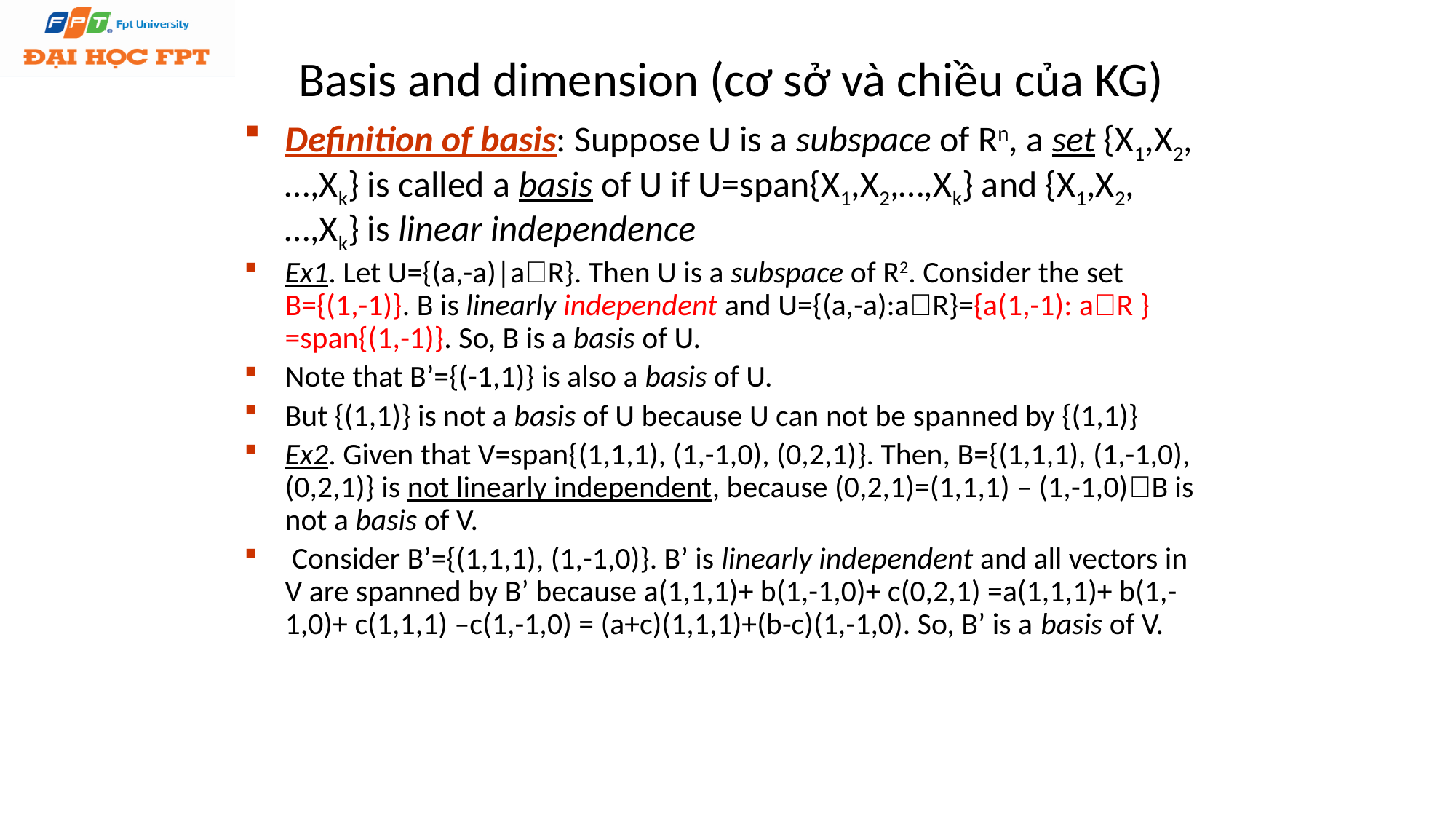

# Basis and dimension (cơ sở và chiều của KG)
Definition of basis: Suppose U is a subspace of Rn, a set {X1,X2,…,Xk} is called a basis of U if U=span{X1,X2,…,Xk} and {X1,X2,…,Xk} is linear independence
Ex1. Let U={(a,-a)|a∈R}. Then U is a subspace of R2. Consider the set B={(1,-1)}. B is linearly independent and U={(a,-a):a∈R}={a(1,-1): a∈R } =span{(1,-1)}. So, B is a basis of U.
Note that B’={(-1,1)} is also a basis of U.
But {(1,1)} is not a basis of U because U can not be spanned by {(1,1)}
Ex2. Given that V=span{(1,1,1), (1,-1,0), (0,2,1)}. Then, B={(1,1,1), (1,-1,0), (0,2,1)} is not linearly independent, because (0,2,1)=(1,1,1) – (1,-1,0)⇒B is not a basis of V.
 Consider B’={(1,1,1), (1,-1,0)}. B’ is linearly independent and all vectors in V are spanned by B’ because a(1,1,1)+ b(1,-1,0)+ c(0,2,1) =a(1,1,1)+ b(1,-1,0)+ c(1,1,1) –c(1,-1,0) = (a+c)(1,1,1)+(b-c)(1,-1,0). So, B’ is a basis of V.